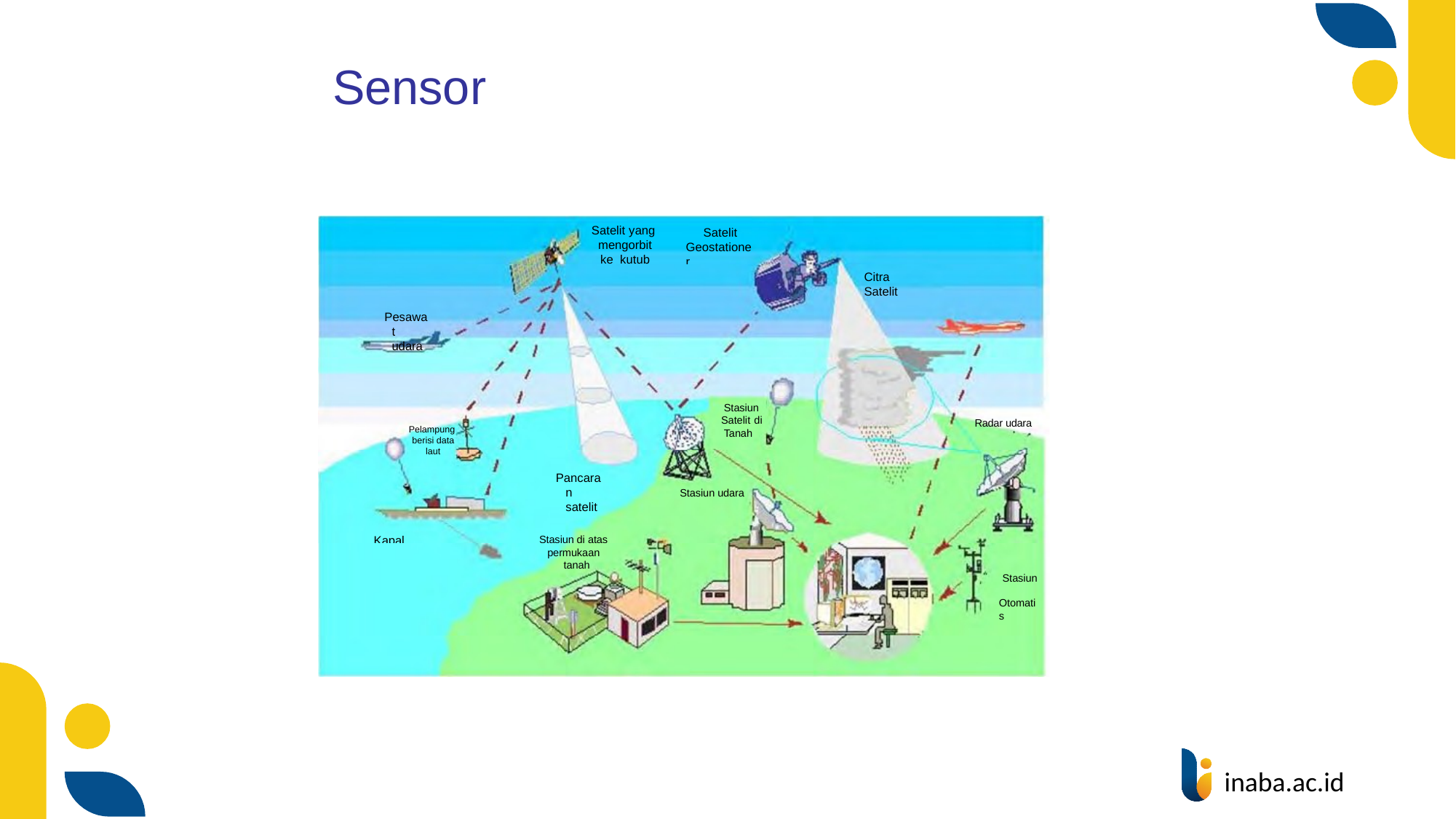

# Sensor

Satelit yang  mengorbit ke  kutub
Satelit  Geostationer

Citra Satelit
Pesawat  udara

Stasiun  Satelit di  Tanah
Radar udara
Pelampung  berisi data  laut

Pancaran  satelit
Stasiun udara
Kapal cuaca
Stasiun di atas

permukaan  tanah
Stasiun  Otomatis

NMS